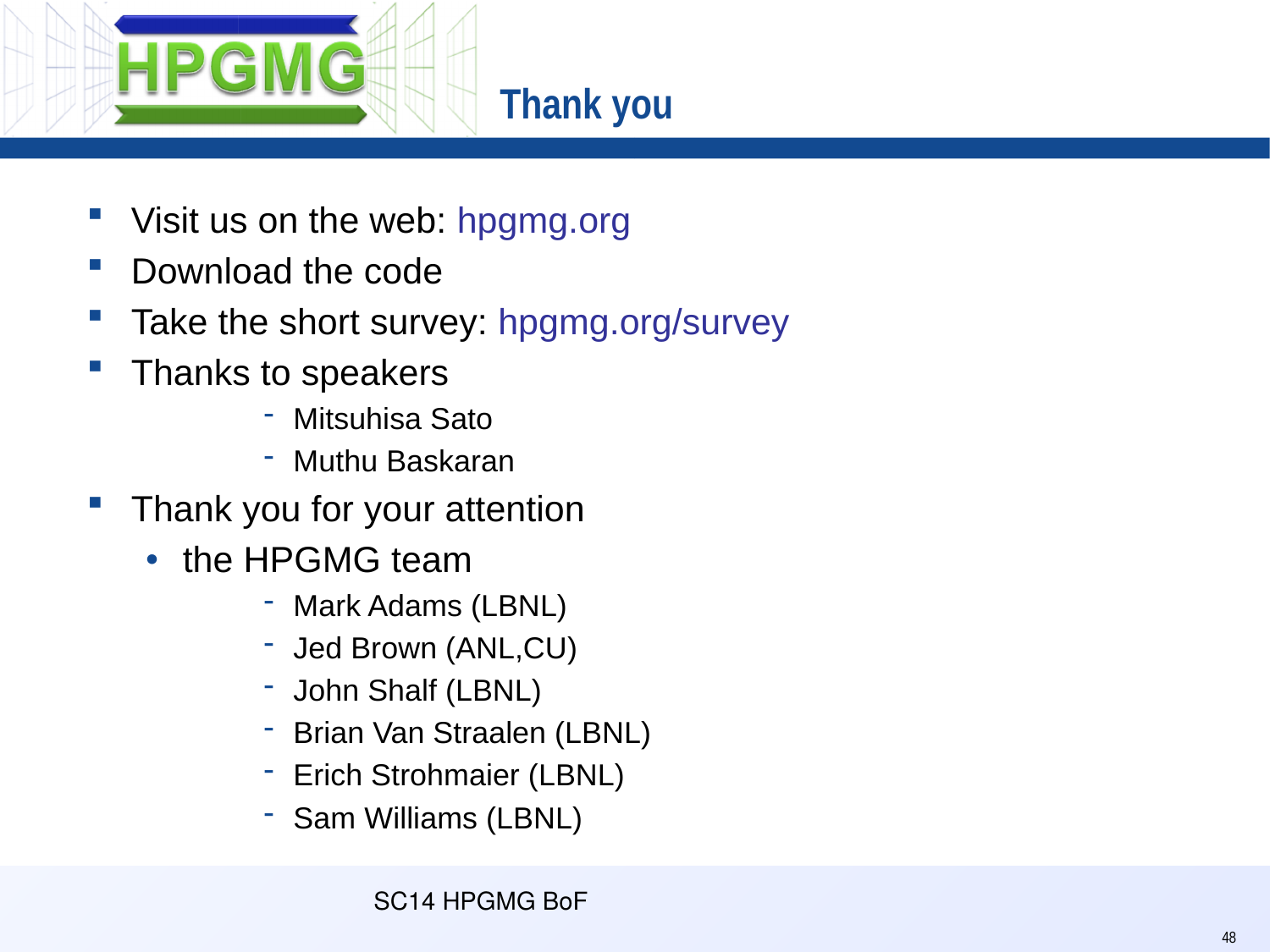

# Thank you
Visit us on the web: hpgmg.org
Download the code
Take the short survey: hpgmg.org/survey
Thanks to speakers
Mitsuhisa Sato
Muthu Baskaran
Thank you for your attention
the HPGMG team
Mark Adams (LBNL)
Jed Brown (ANL,CU)
John Shalf (LBNL)
Brian Van Straalen (LBNL)
Erich Strohmaier (LBNL)
Sam Williams (LBNL)

SC14 HPGMG BoF